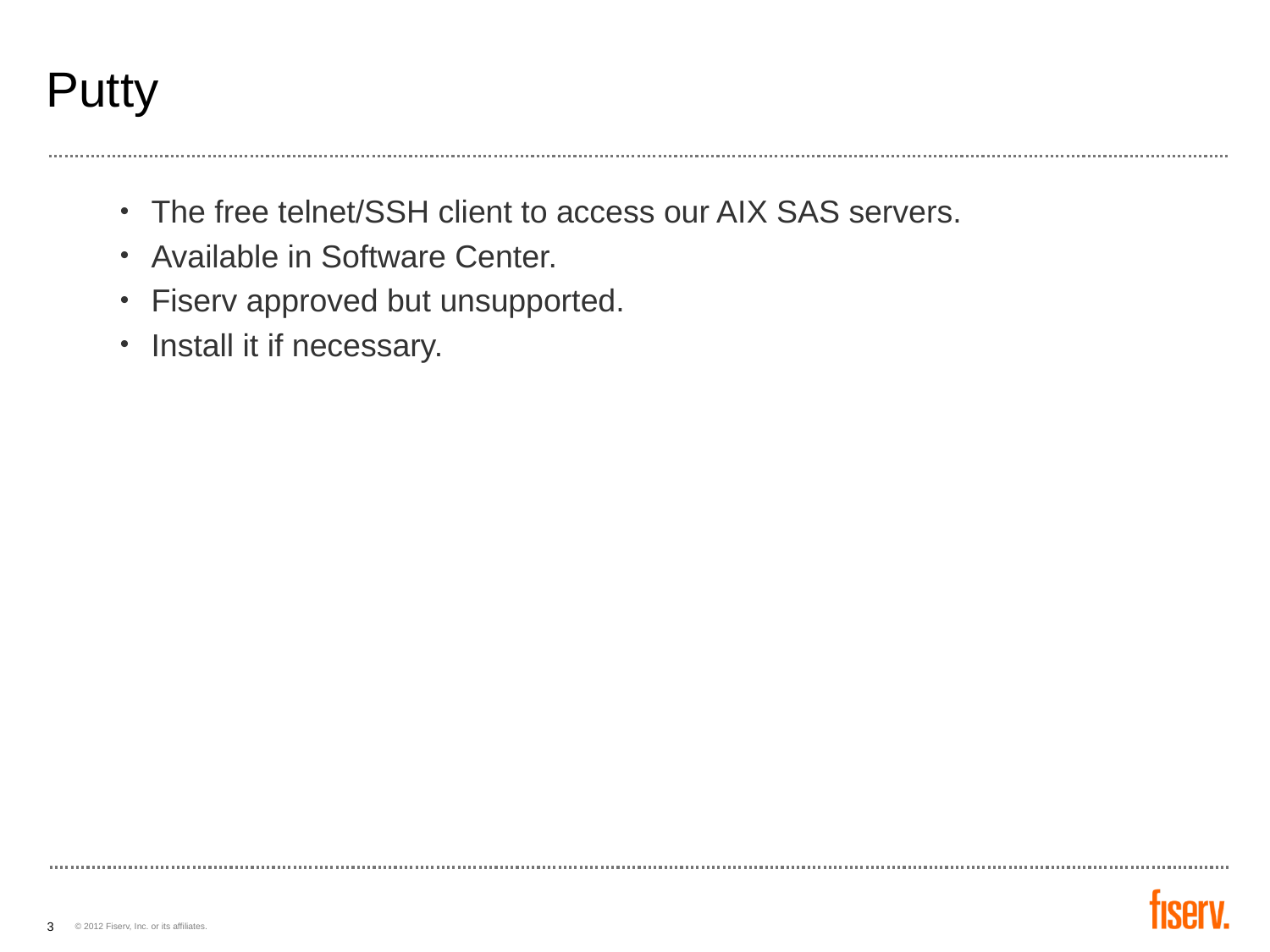

# Putty
The free telnet/SSH client to access our AIX SAS servers.
Available in Software Center.
Fiserv approved but unsupported.
Install it if necessary.

3